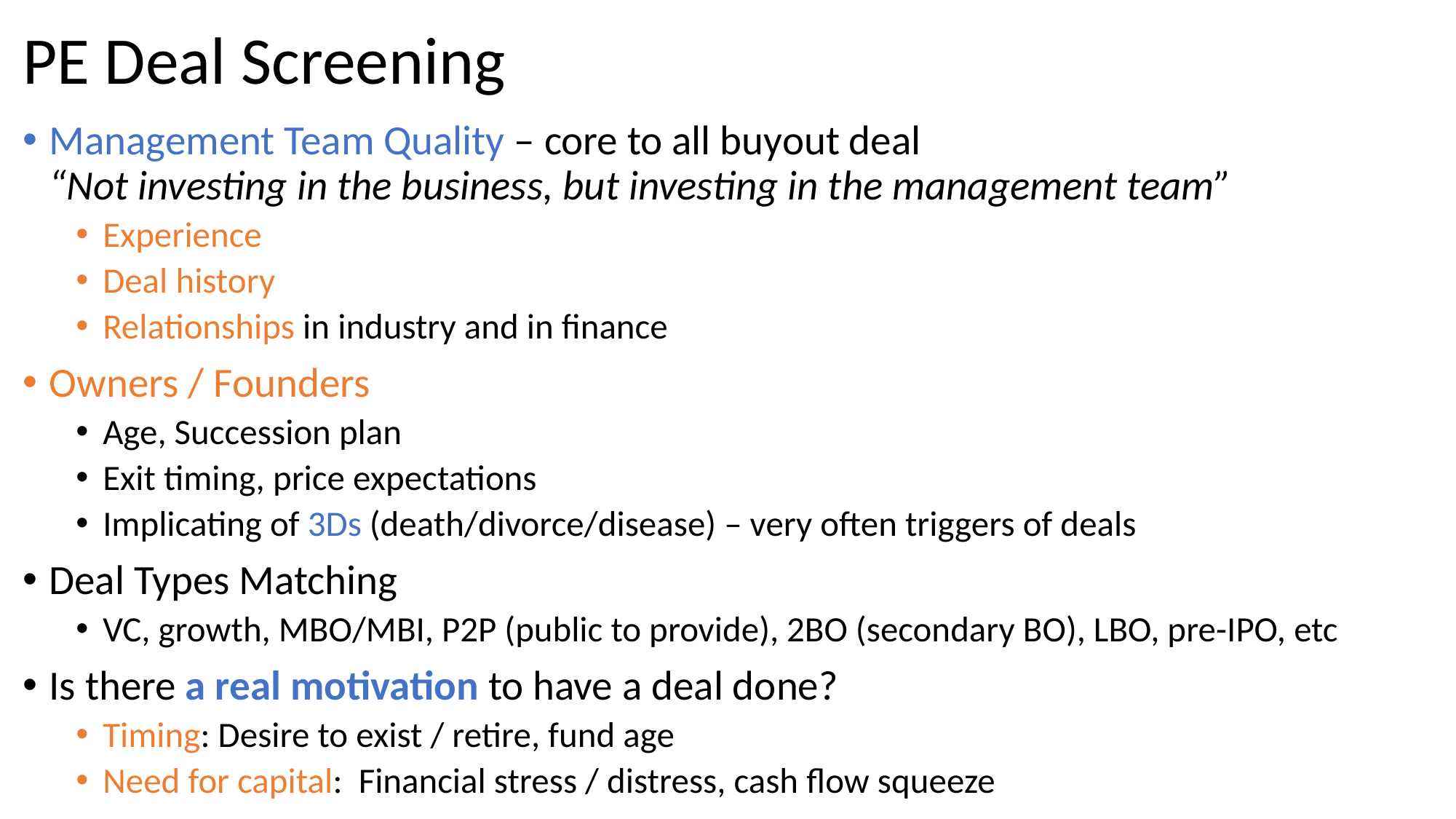

# PE Deal Screening
Management Team Quality – core to all buyout deal
“Not investing in the business, but investing in the management team”
Experience
Deal history
Relationships in industry and in finance
Owners / Founders
Age, Succession plan
Exit timing, price expectations
Implicating of 3Ds (death/divorce/disease) – very often triggers of deals
Deal Types Matching
VC, growth, MBO/MBI, P2P (public to provide), 2BO (secondary BO), LBO, pre-IPO, etc
Is there a real motivation to have a deal done?
Timing: Desire to exist / retire, fund age
Need for capital:  Financial stress / distress, cash flow squeeze